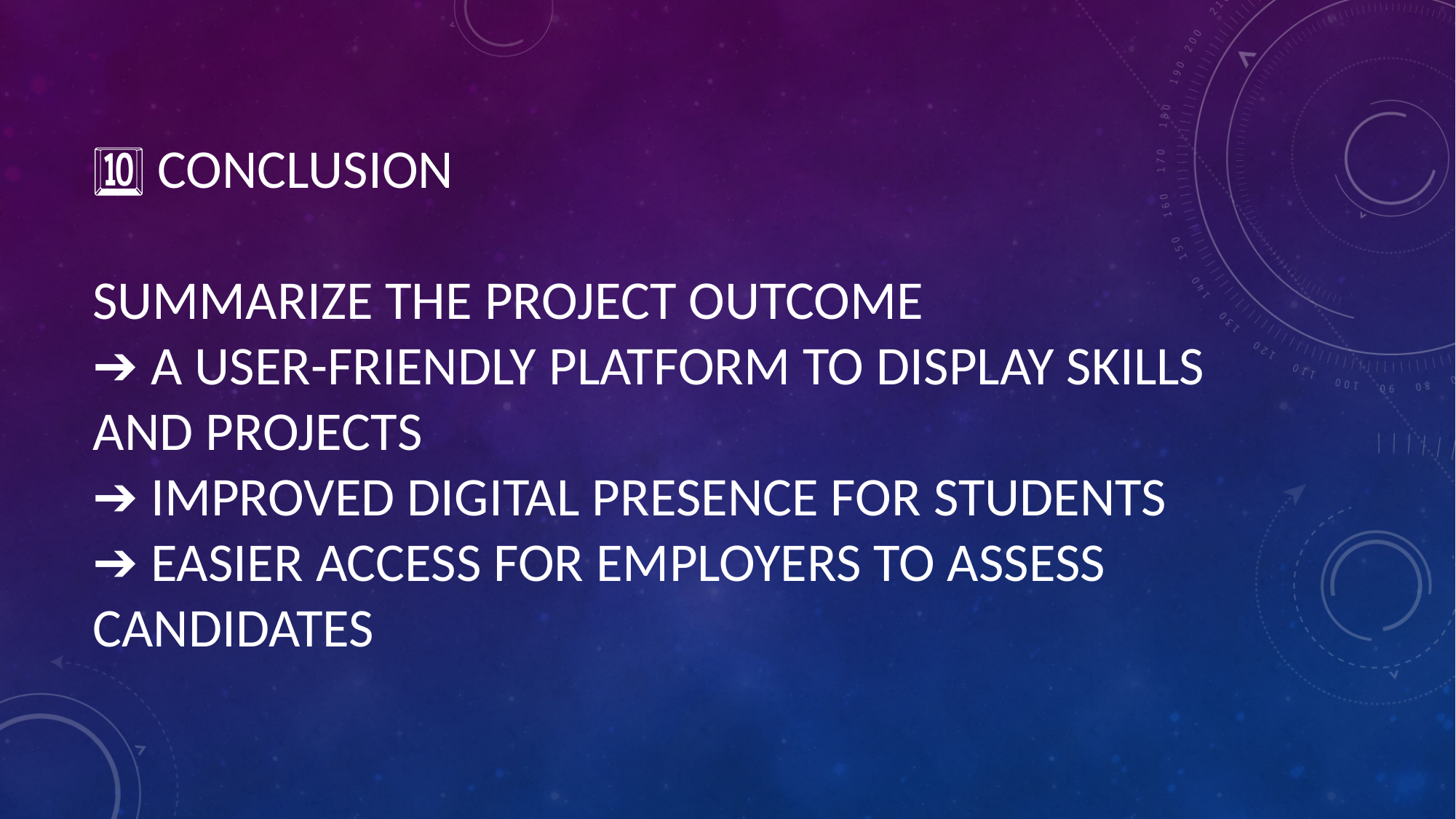

# 🔟 Conclusion

Summarize the project outcome
➔ A user-friendly platform to display skills and projects
➔ Improved digital presence for students
➔ Easier access for employers to assess candidates